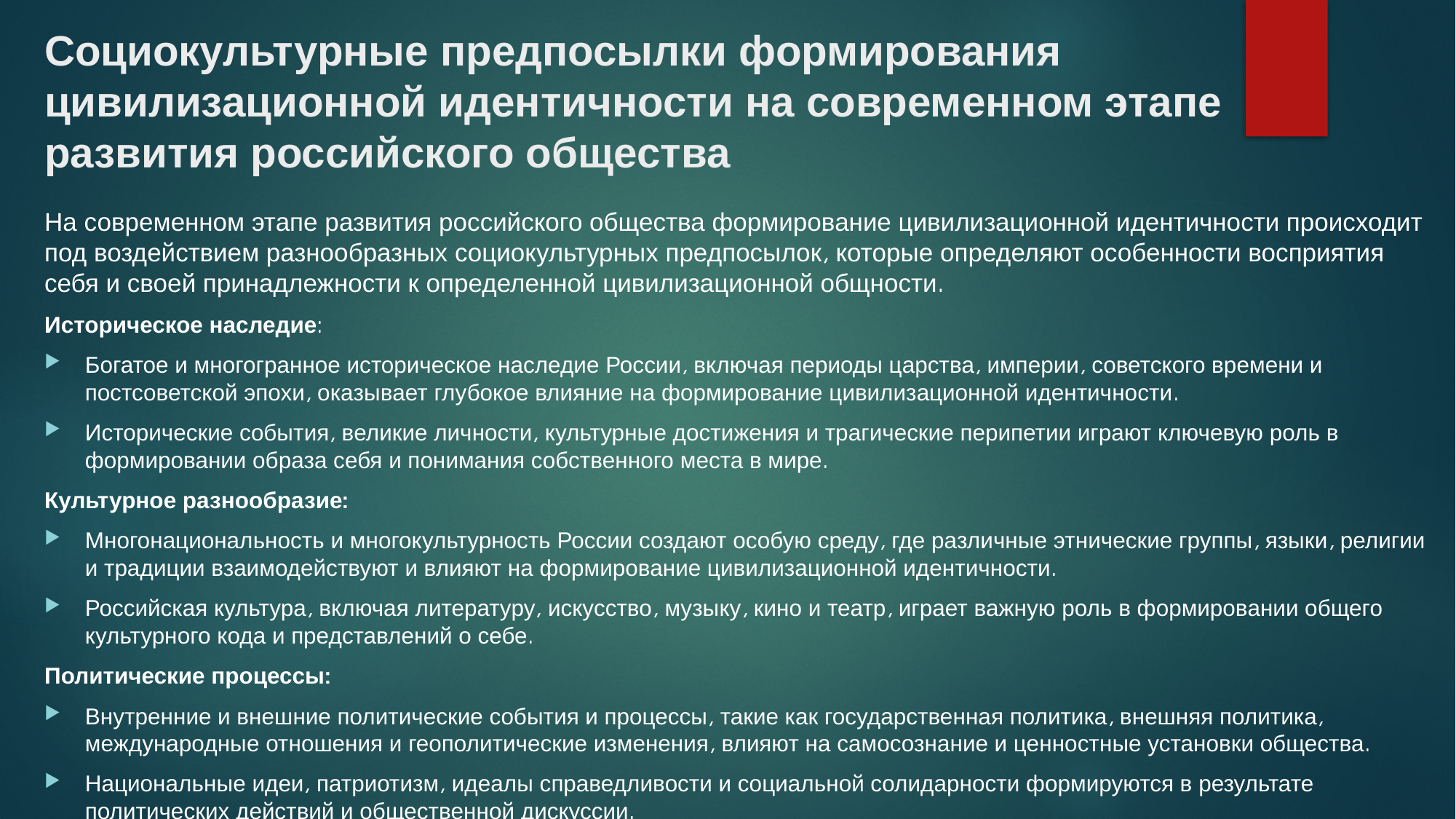

# Социокультурные предпосылки формирования цивилизационной идентичности на современном этапе развития российского общества
На современном этапе развития российского общества формирование цивилизационной идентичности происходит под воздействием разнообразных социокультурных предпосылок, которые определяют особенности восприятия себя и своей принадлежности к определенной цивилизационной общности.
Историческое наследие:
Богатое и многогранное историческое наследие России, включая периоды царства, империи, советского времени и постсоветской эпохи, оказывает глубокое влияние на формирование цивилизационной идентичности.
Исторические события, великие личности, культурные достижения и трагические перипетии играют ключевую роль в формировании образа себя и понимания собственного места в мире.
Культурное разнообразие:
Многонациональность и многокультурность России создают особую среду, где различные этнические группы, языки, религии и традиции взаимодействуют и влияют на формирование цивилизационной идентичности.
Российская культура, включая литературу, искусство, музыку, кино и театр, играет важную роль в формировании общего культурного кода и представлений о себе.
Политические процессы:
Внутренние и внешние политические события и процессы, такие как государственная политика, внешняя политика, международные отношения и геополитические изменения, влияют на самосознание и ценностные установки общества.
Национальные идеи, патриотизм, идеалы справедливости и социальной солидарности формируются в результате политических действий и общественной дискуссии.